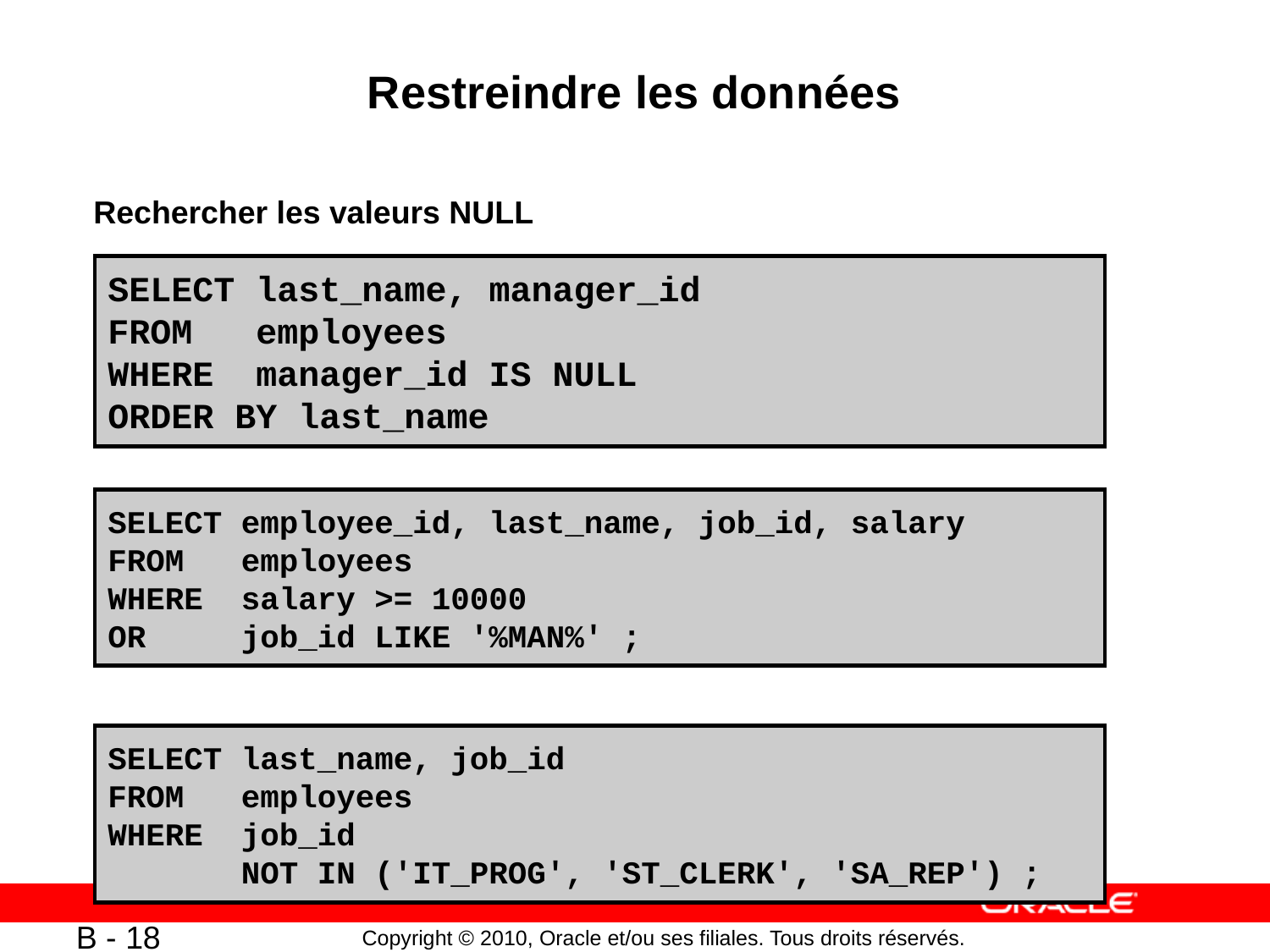

# Restreindre les données
Rechercher les valeurs NULL

SELECT last_name, manager_id
FROM   employees
WHERE  manager_id IS NULL
ORDER BY last_name
SELECT employee_id, last_name, job_id, salary
FROM   employees
WHERE  salary >= 10000
OR     job_id LIKE '%MAN%' ;
SELECT last_name, job_id
FROM   employees
WHERE  job_id
       NOT IN ('IT_PROG', 'ST_CLERK', 'SA_REP') ;